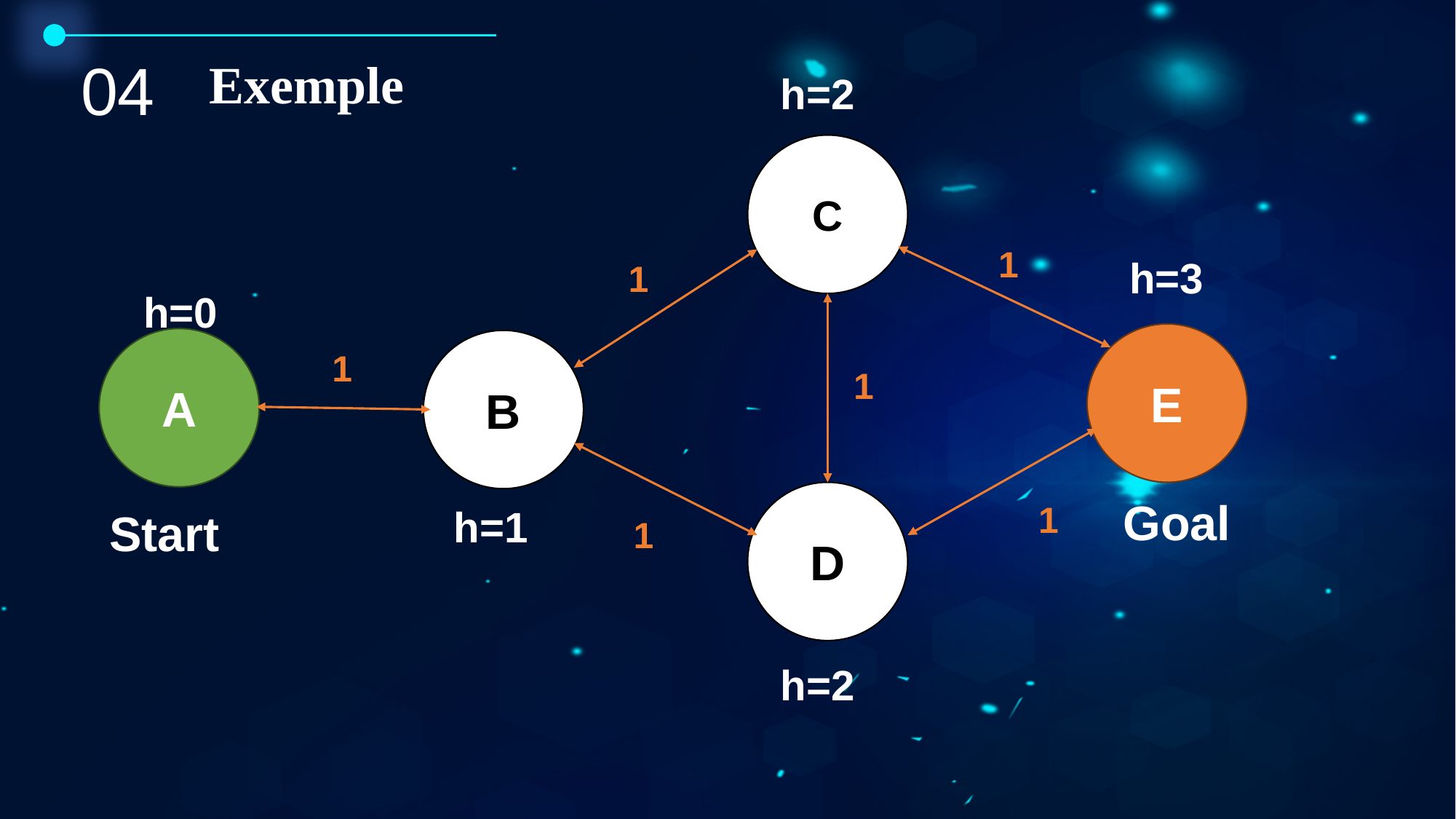

04
Exemple
h=2
C
1
h=3
1
h=0
E
A
B
1
1
D
Goal
1
h=1
Start
1
h=2